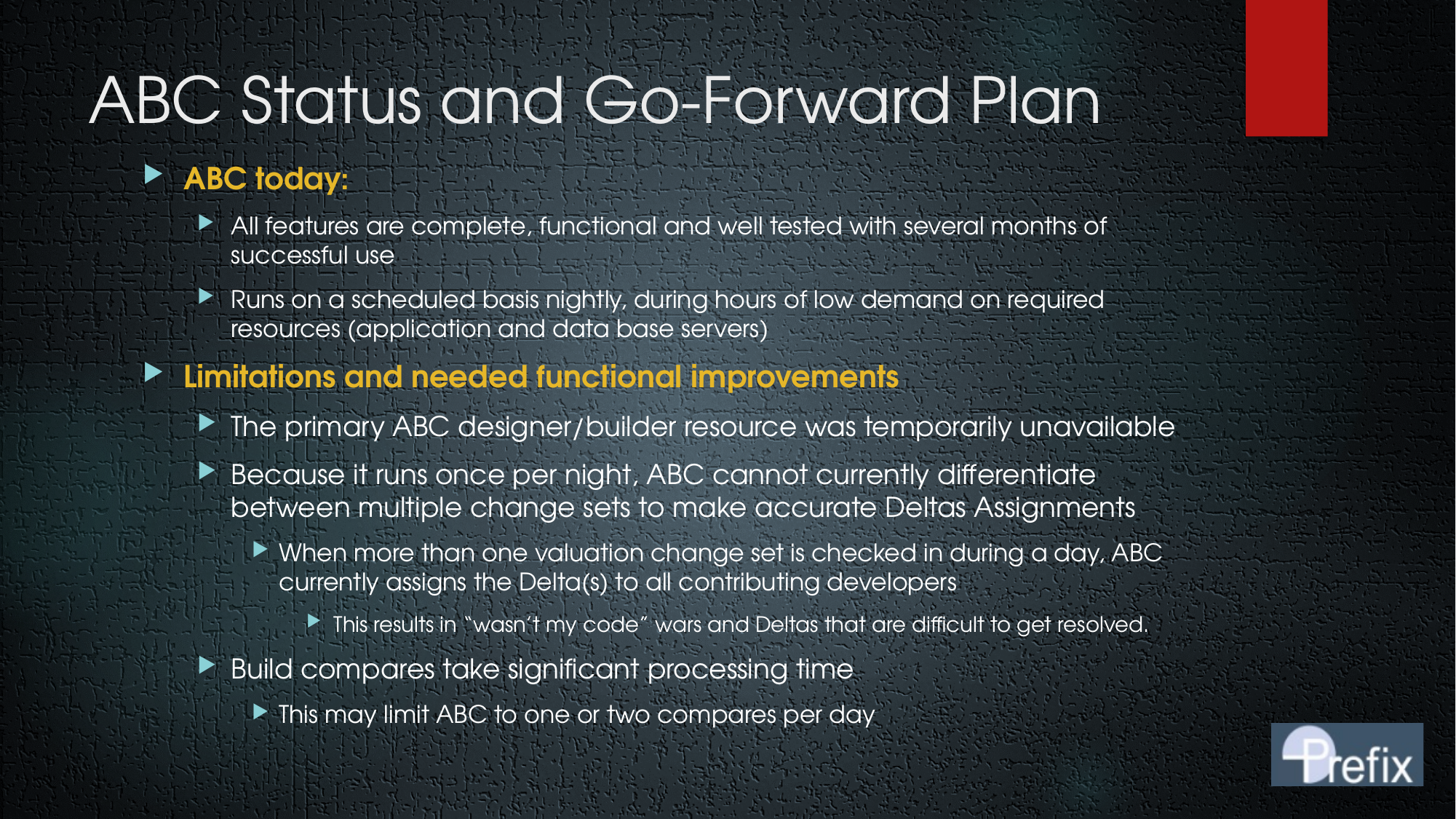

# ABC Status and Go-Forward Plan
ABC today:
All features are complete, functional and well tested with several months of successful use
Runs on a scheduled basis nightly, during hours of low demand on required resources (application and data base servers)
Limitations and needed functional improvements
The primary ABC designer/builder resource was temporarily unavailable
Because it runs once per night, ABC cannot currently differentiate between multiple change sets to make accurate Deltas Assignments
When more than one valuation change set is checked in during a day, ABC currently assigns the Delta(s) to all contributing developers
This results in “wasn’t my code” wars and Deltas that are difficult to get resolved.
Build compares take significant processing time
This may limit ABC to one or two compares per day